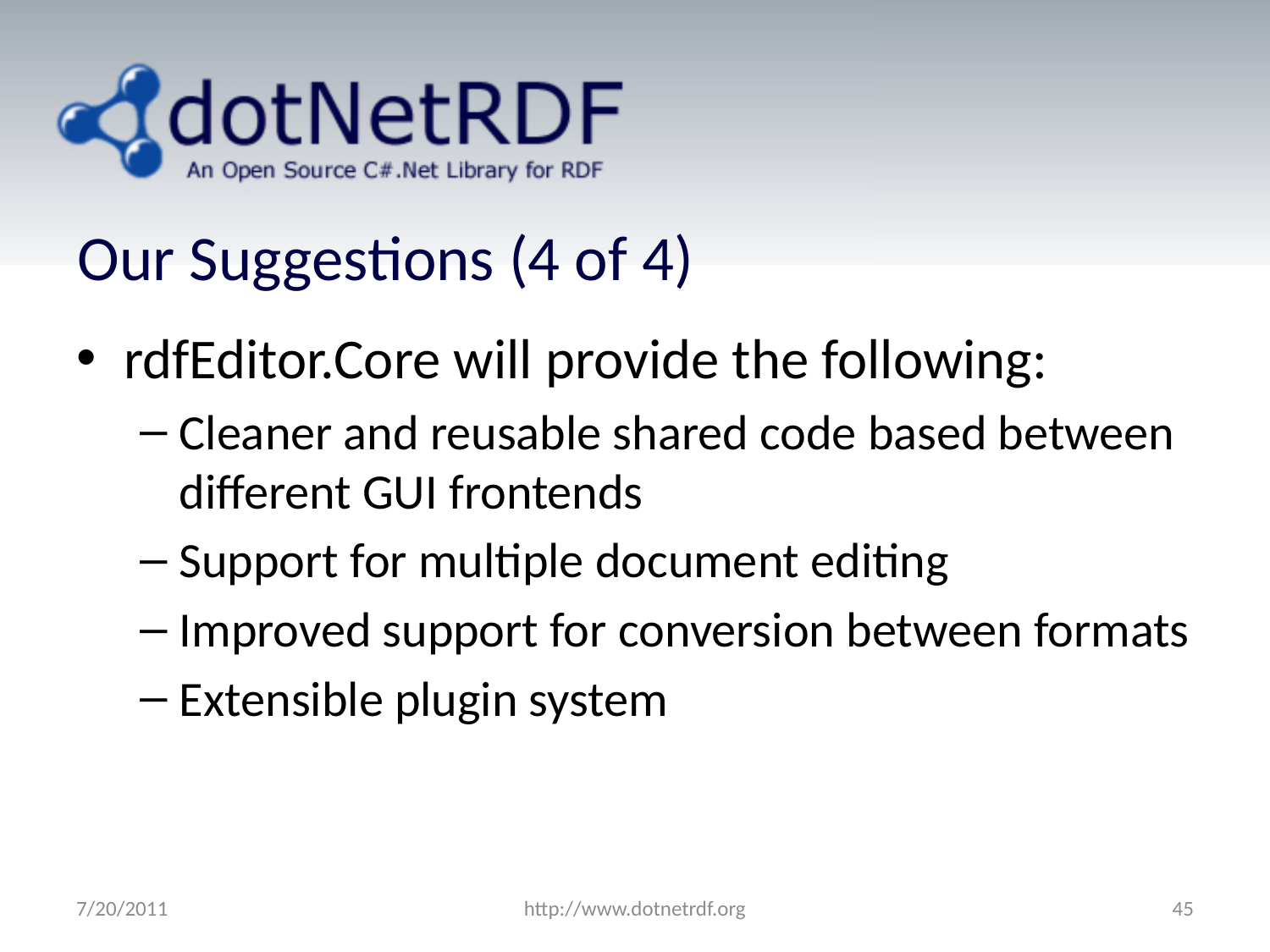

# Our Suggestions (4 of 4)
rdfEditor.Core will provide the following:
Cleaner and reusable shared code based between different GUI frontends
Support for multiple document editing
Improved support for conversion between formats
Extensible plugin system

7/20/2011
http://www.dotnetrdf.org
45